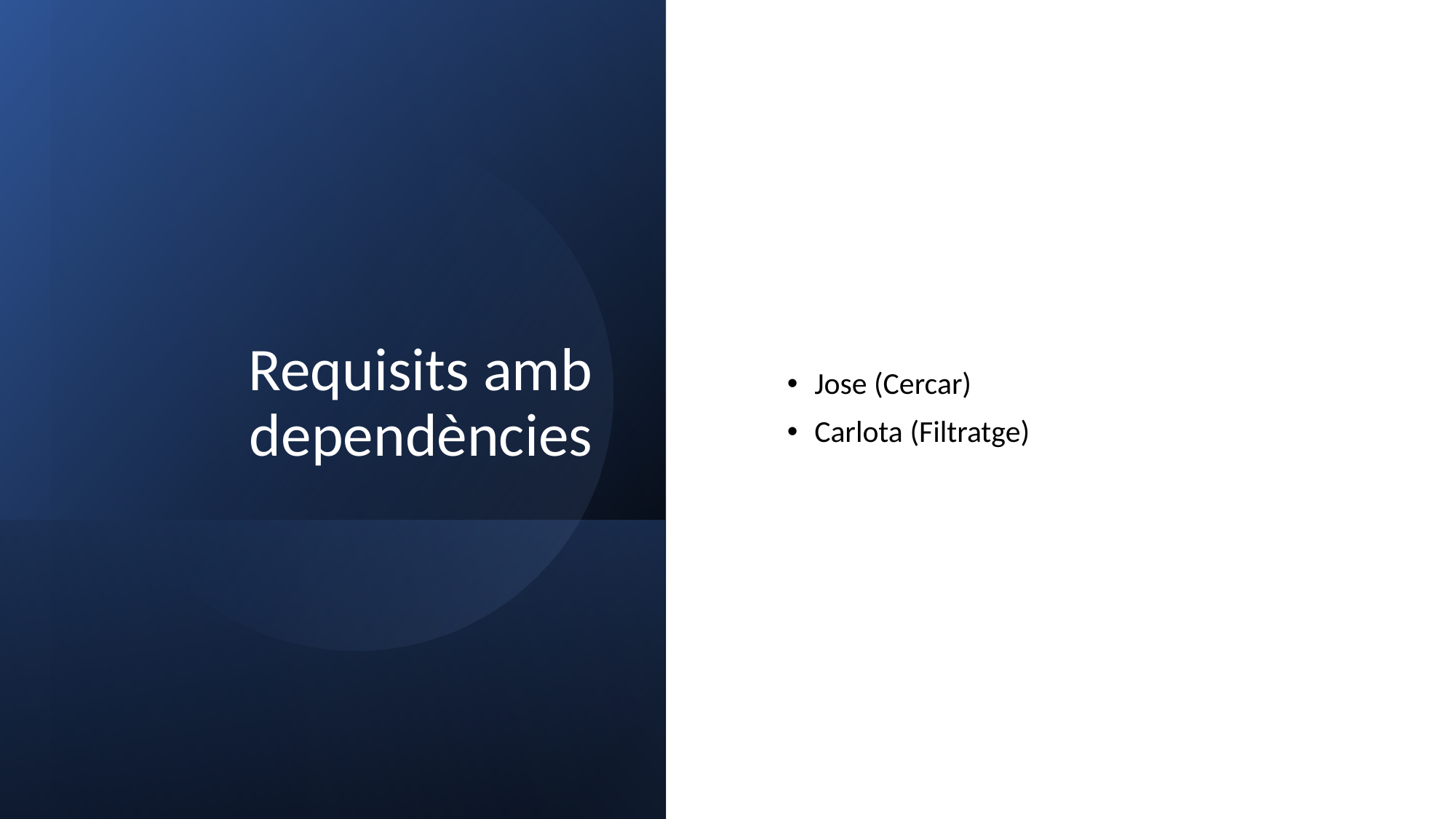

# Requisits amb dependències

Jose (Cercar)
Carlota (Filtratge)